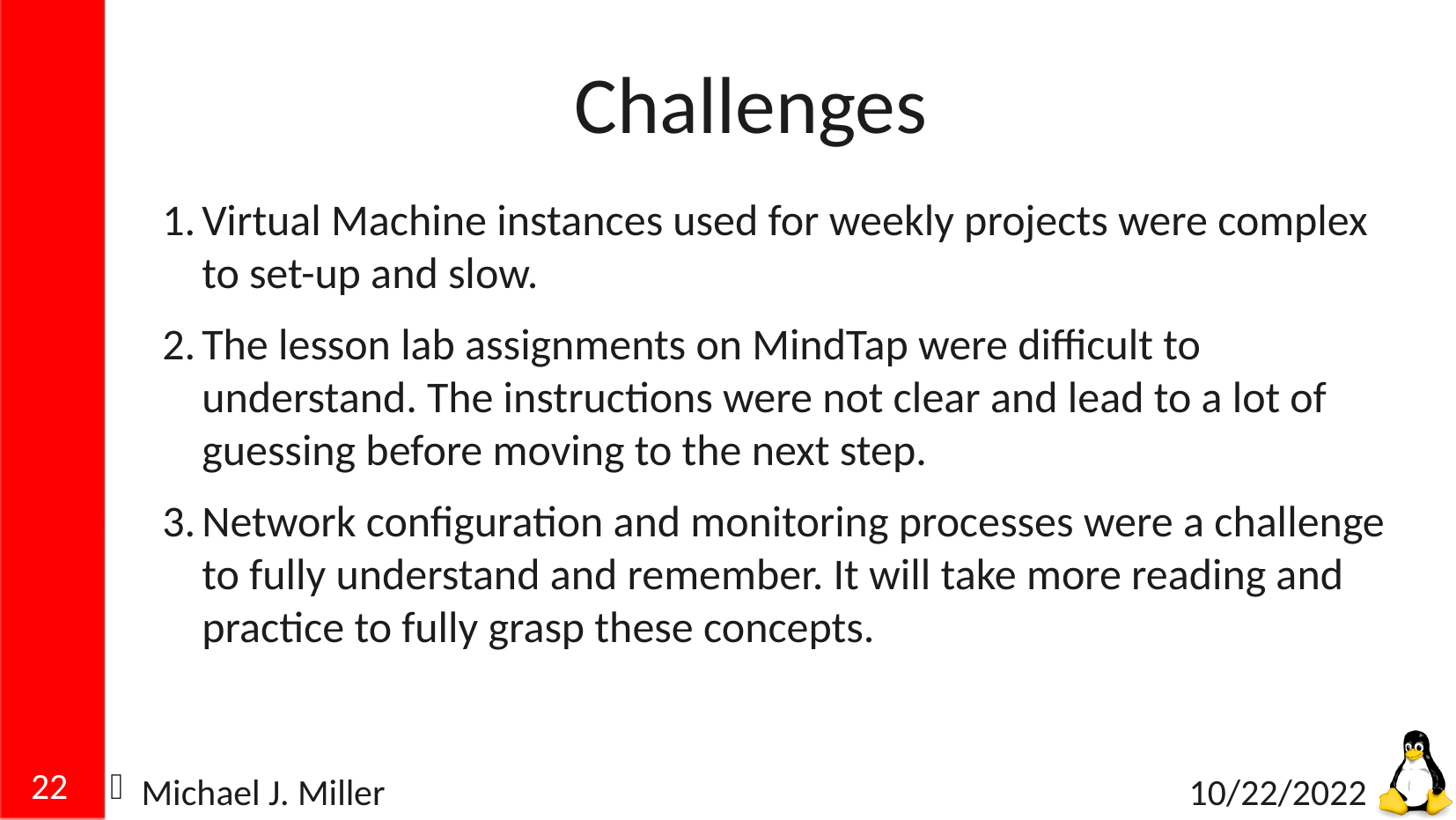

# Challenges
Virtual Machine instances used for weekly projects were complex to set-up and slow.
The lesson lab assignments on MindTap were difficult to understand. The instructions were not clear and lead to a lot of guessing before moving to the next step.
Network configuration and monitoring processes were a challenge to fully understand and remember. It will take more reading and practice to fully grasp these concepts.
22
Michael J. Miller
10/22/2022